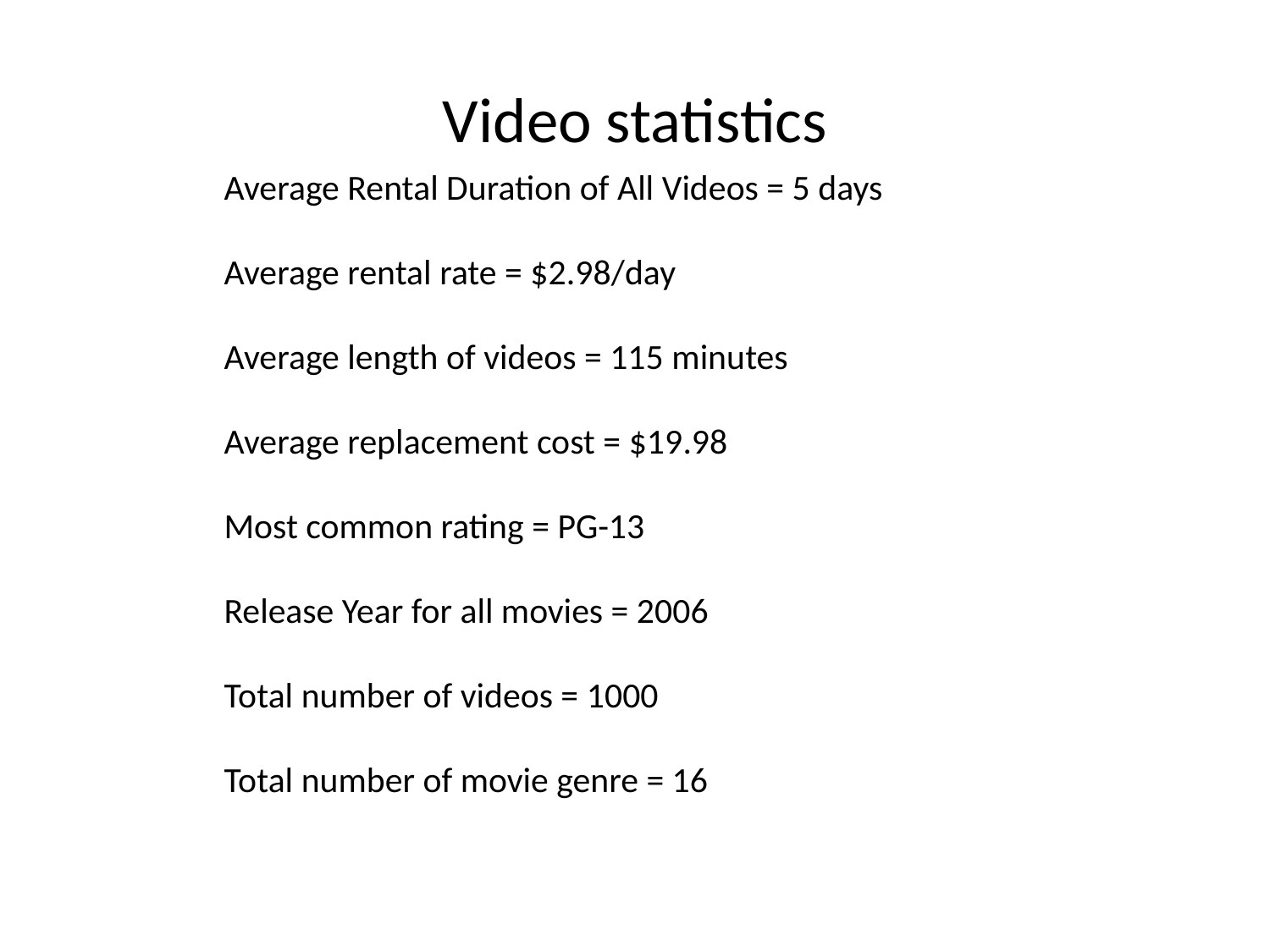

# Video statistics
Average Rental Duration of All Videos = 5 days

Average rental rate = $2.98/day

Average length of videos = 115 minutes

Average replacement cost = $19.98

Most common rating = PG-13

Release Year for all movies = 2006

Total number of videos = 1000

Total number of movie genre = 16